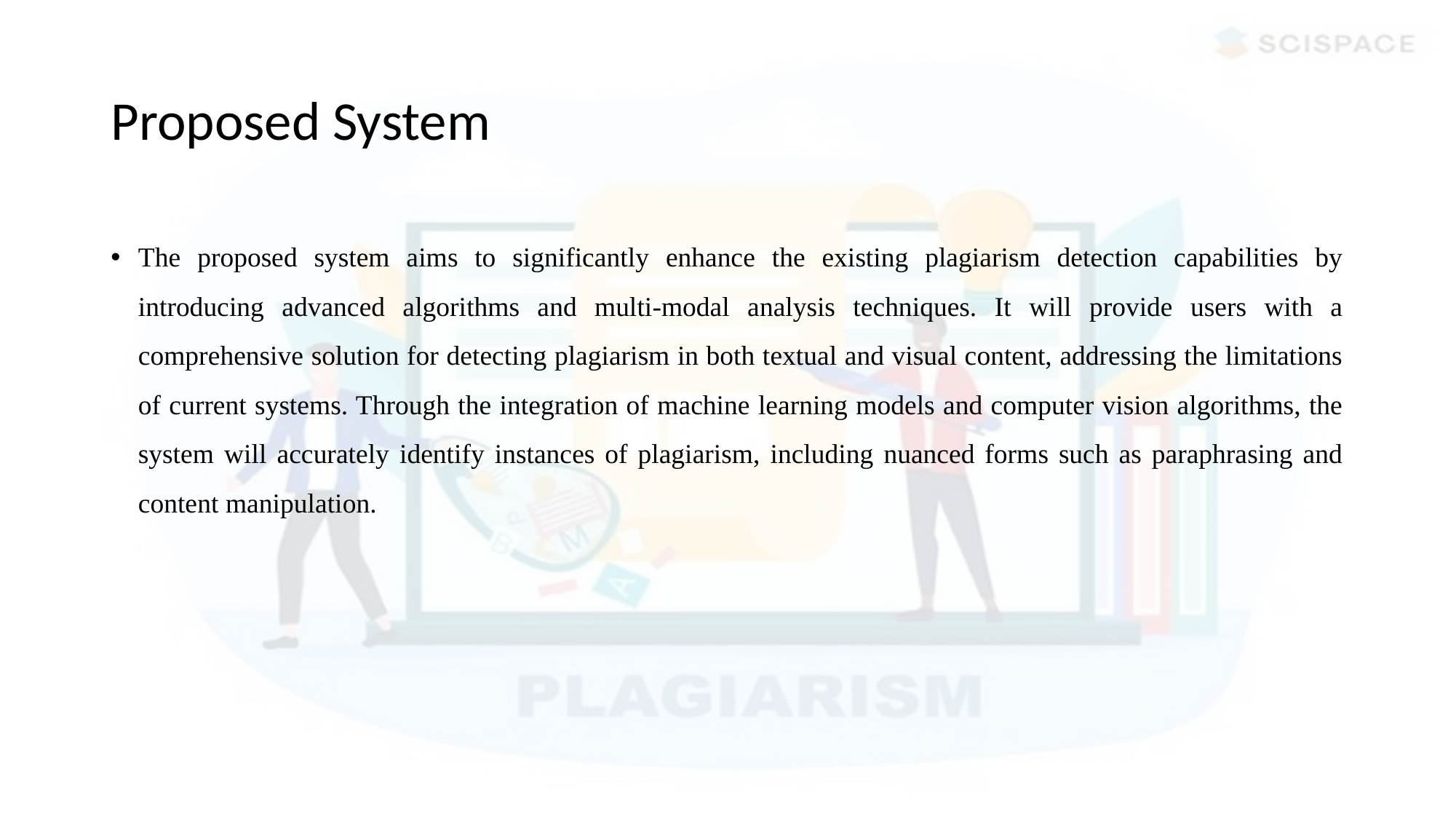

# Proposed System
The proposed system aims to significantly enhance the existing plagiarism detection capabilities by introducing advanced algorithms and multi-modal analysis techniques. It will provide users with a comprehensive solution for detecting plagiarism in both textual and visual content, addressing the limitations of current systems. Through the integration of machine learning models and computer vision algorithms, the system will accurately identify instances of plagiarism, including nuanced forms such as paraphrasing and content manipulation.